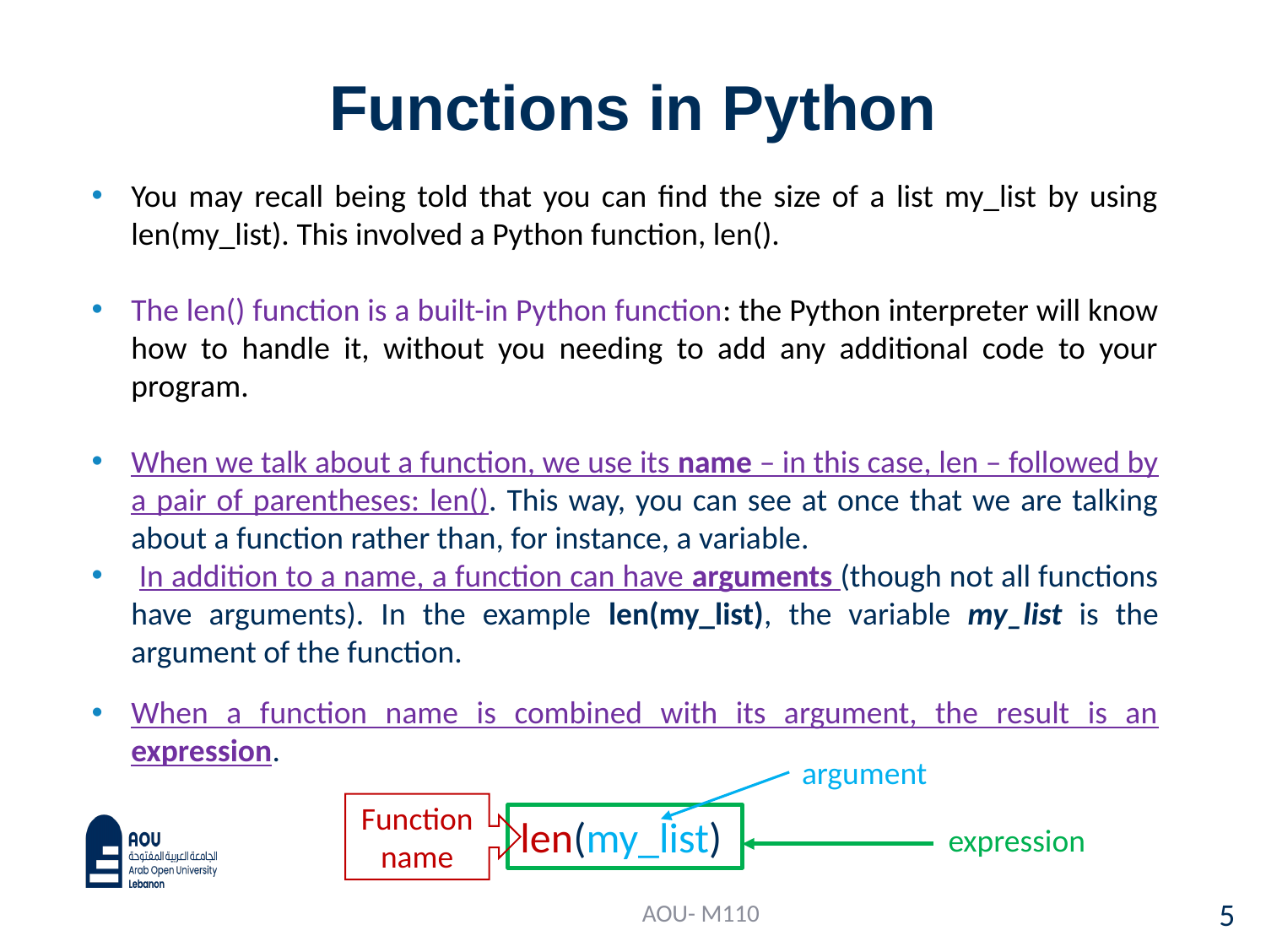

# Functions in Python
You may recall being told that you can find the size of a list my_list by using len(my_list). This involved a Python function, len().

The len() function is a built-in Python function: the Python interpreter will know how to handle it, without you needing to add any additional code to your program.

When we talk about a function, we use its name – in this case, len – followed by a pair of parentheses: len(). This way, you can see at once that we are talking about a function rather than, for instance, a variable.
 In addition to a name, a function can have arguments (though not all functions have arguments). In the example len(my_list), the variable my_list is the argument of the function.

When a function name is combined with its argument, the result is an expression.
argument
Function name
len(my_list)
expression
AOU- M110
5